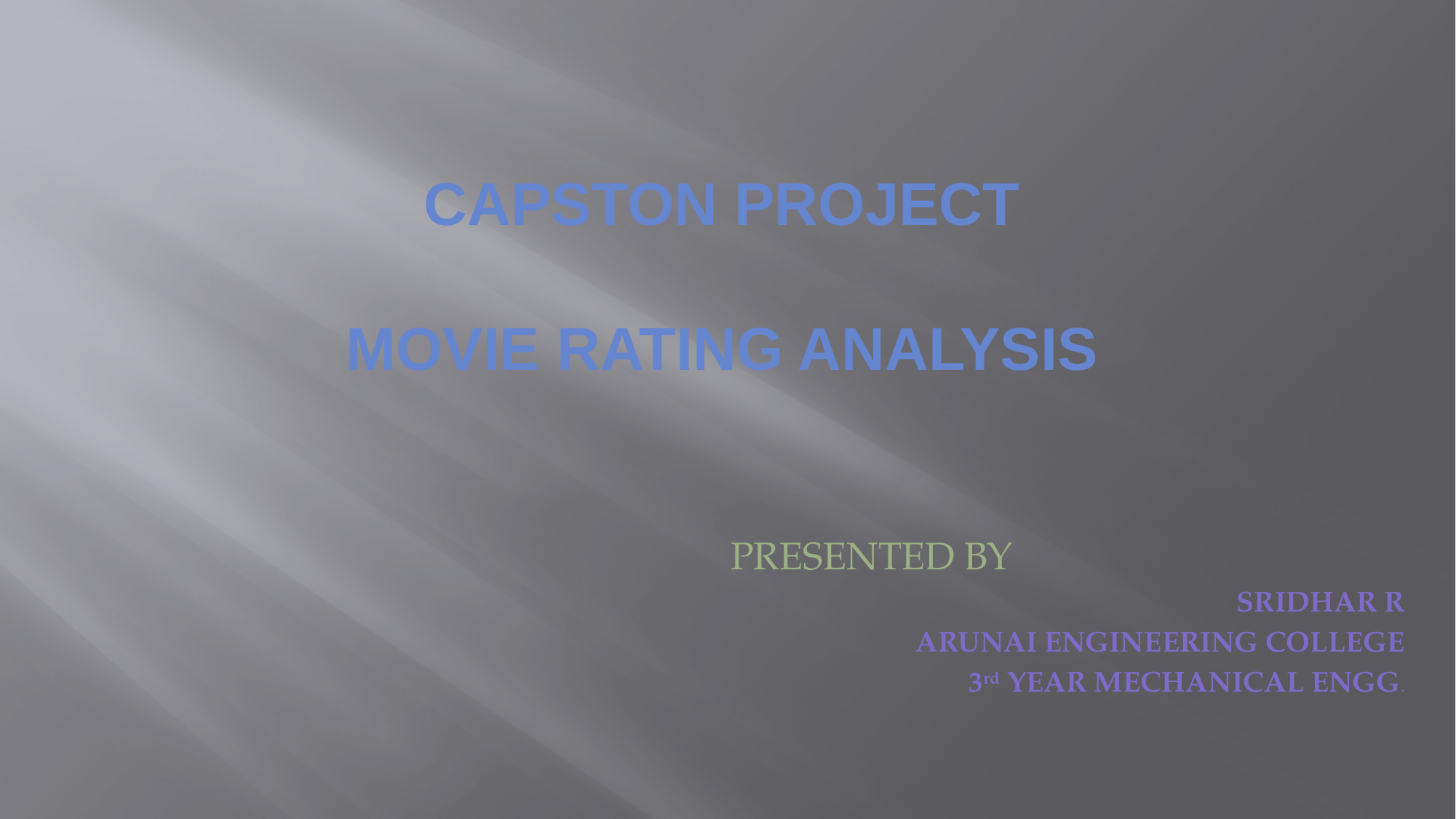

# CAPSTON PROJECT MOVIE RATING ANALYSIS
                     PRESENTED BY
  SRIDHAR R
ARUNAI ENGINEERING COLLEGE
3rd YEAR MECHANICAL ENGG.